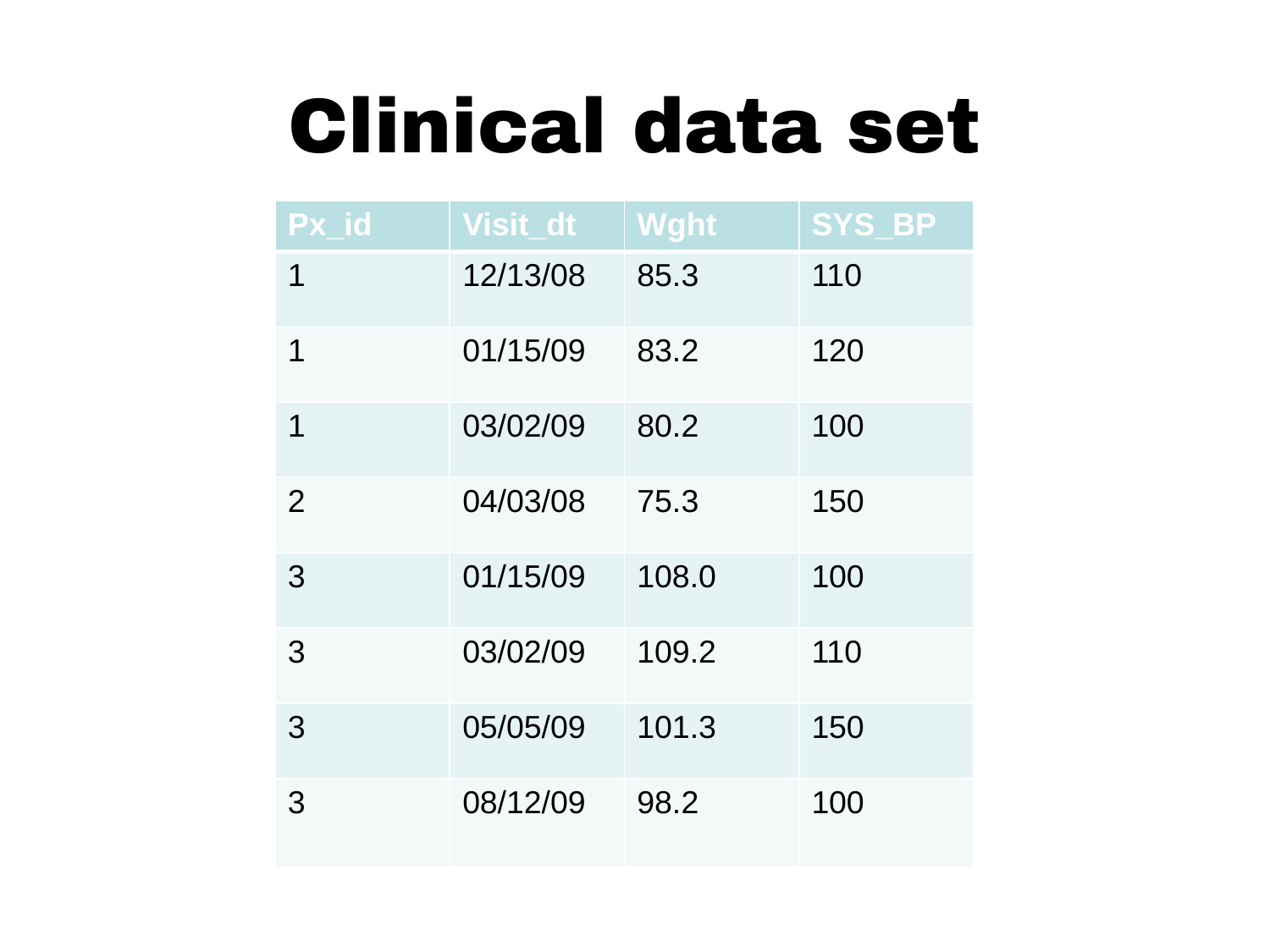

# Clinical data set
| Px\_id | Visit\_dt | Wght | SYS\_BP |
| --- | --- | --- | --- |
| 1 | 12/13/08 | 85.3 | 110 |
| 1 | 01/15/09 | 83.2 | 120 |
| 1 | 03/02/09 | 80.2 | 100 |
| 2 | 04/03/08 | 75.3 | 150 |
| 3 | 01/15/09 | 108.0 | 100 |
| 3 | 03/02/09 | 109.2 | 110 |
| 3 | 05/05/09 | 101.3 | 150 |
| 3 | 08/12/09 | 98.2 | 100 |